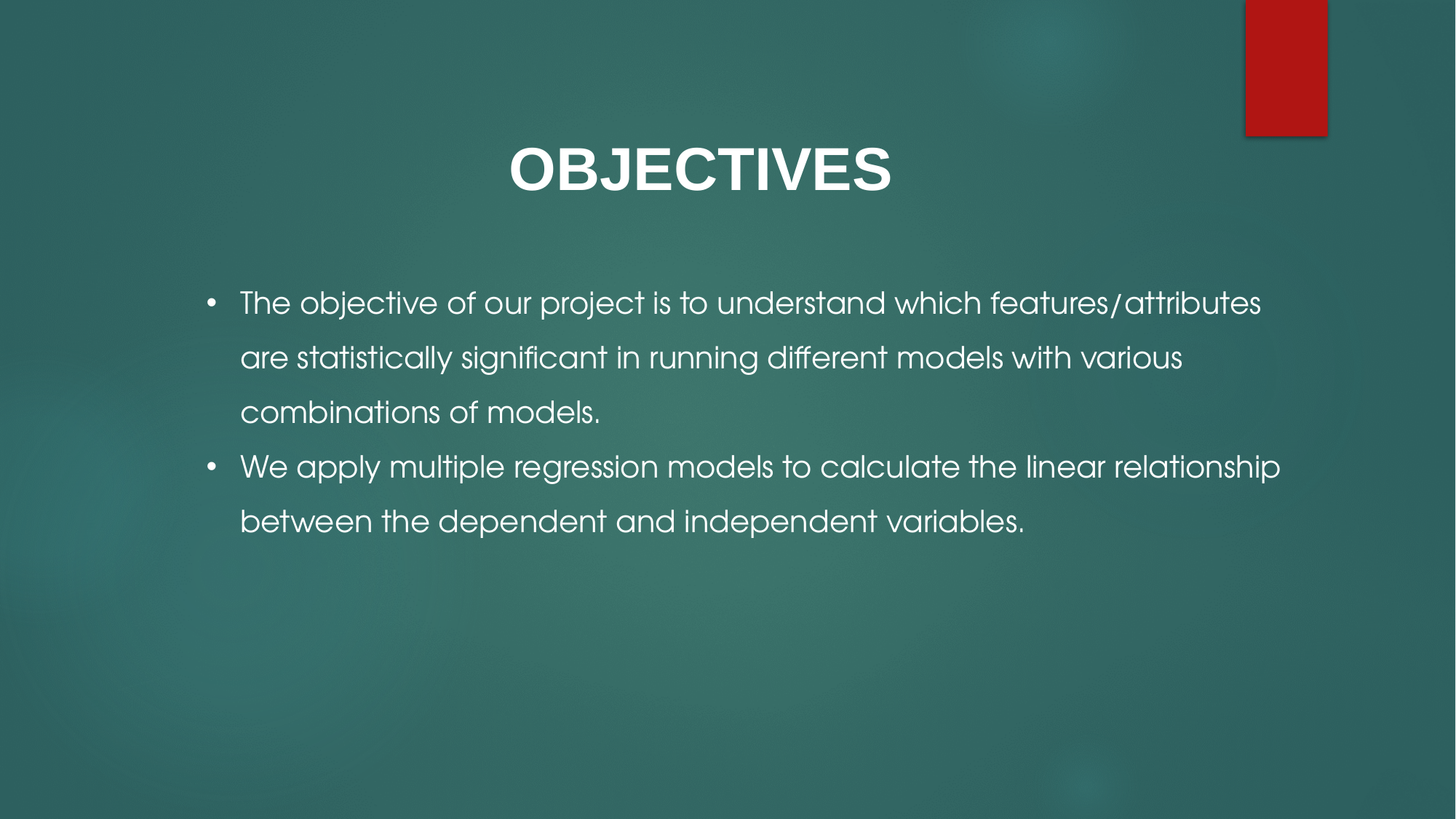

OBJECTIVES
The objective of our project is to understand which features/attributes are statistically significant in running different models with various combinations of models.
We apply multiple regression models to calculate the linear relationship between the dependent and independent variables.